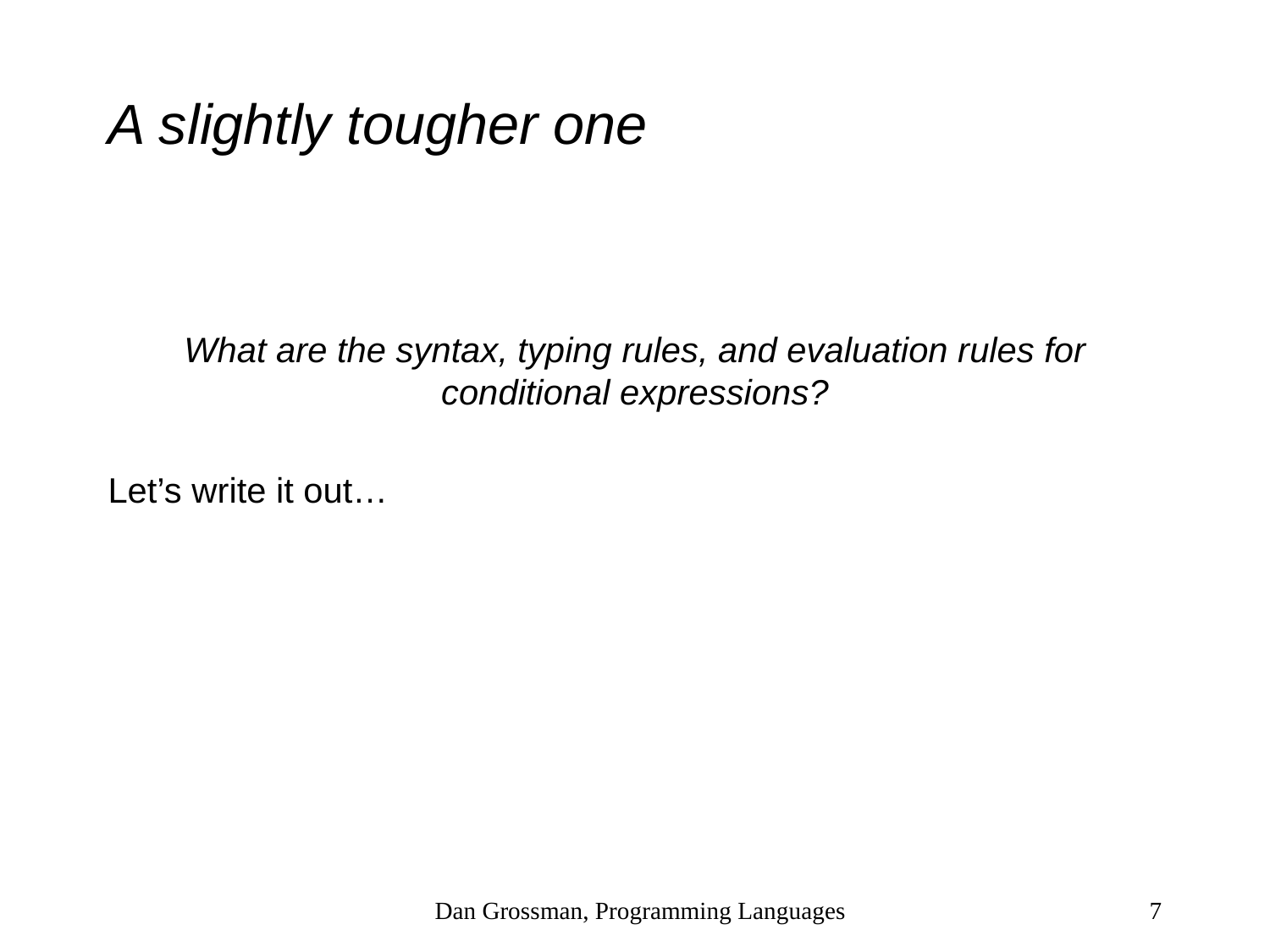

# A slightly tougher one

What are the syntax, typing rules, and evaluation rules for conditional expressions?

Let’s write it out…
Dan Grossman, Programming Languages
7